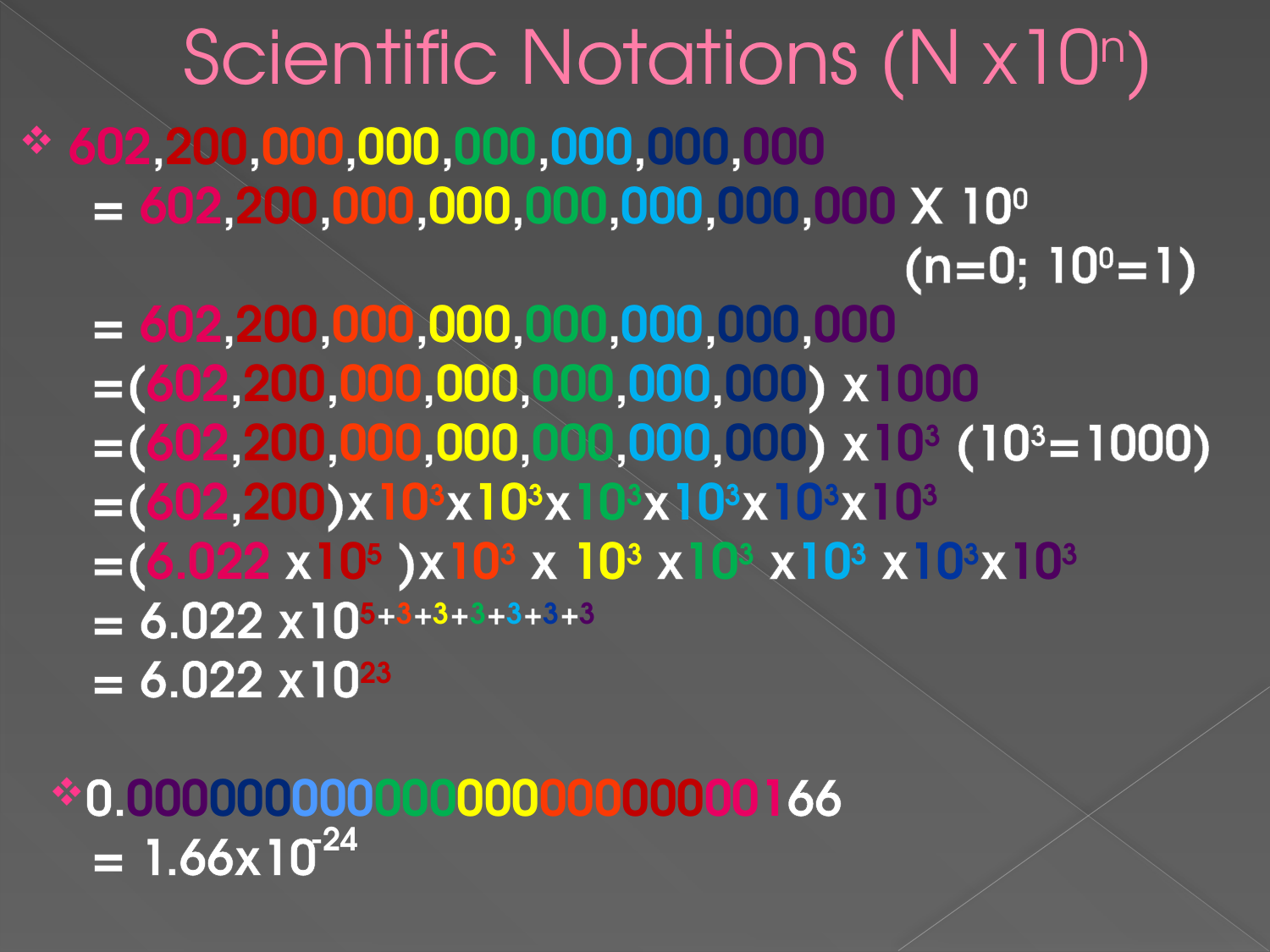

Scientific Notations (N x10n)
 602,200,000,000,000,000,000,000
   = 602,200,000,000,000,000,000,000 X 100
                                                              (n=0; 100=1)
   = 602,200,000,000,000,000,000,000
   =(602,200,000,000,000,000,000) x1000
   =(602,200,000,000,000,000,000) x103 (103=1000)
   =(602,200)x103x103x103x103x103x103
   =(6.022 x105 )x103 x 103 x103 x103 x103x103
   = 6.022 x105+3+3+3+3+3+3
   = 6.022 x1023

0.00000000000000000000000166
   = 1.66x10
-24